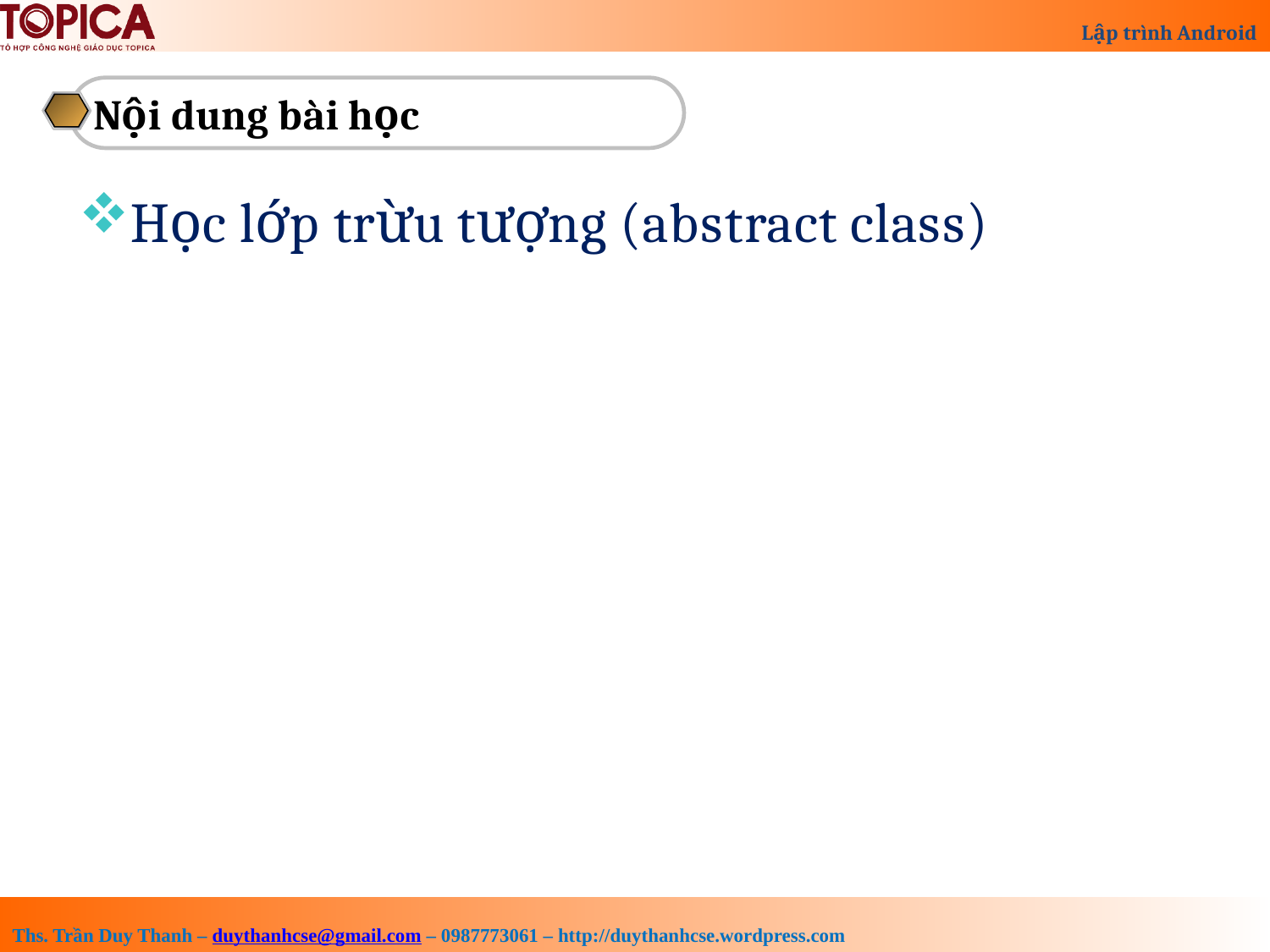

Nội dung bài học

Học lớp trừu tượng (abstract class)